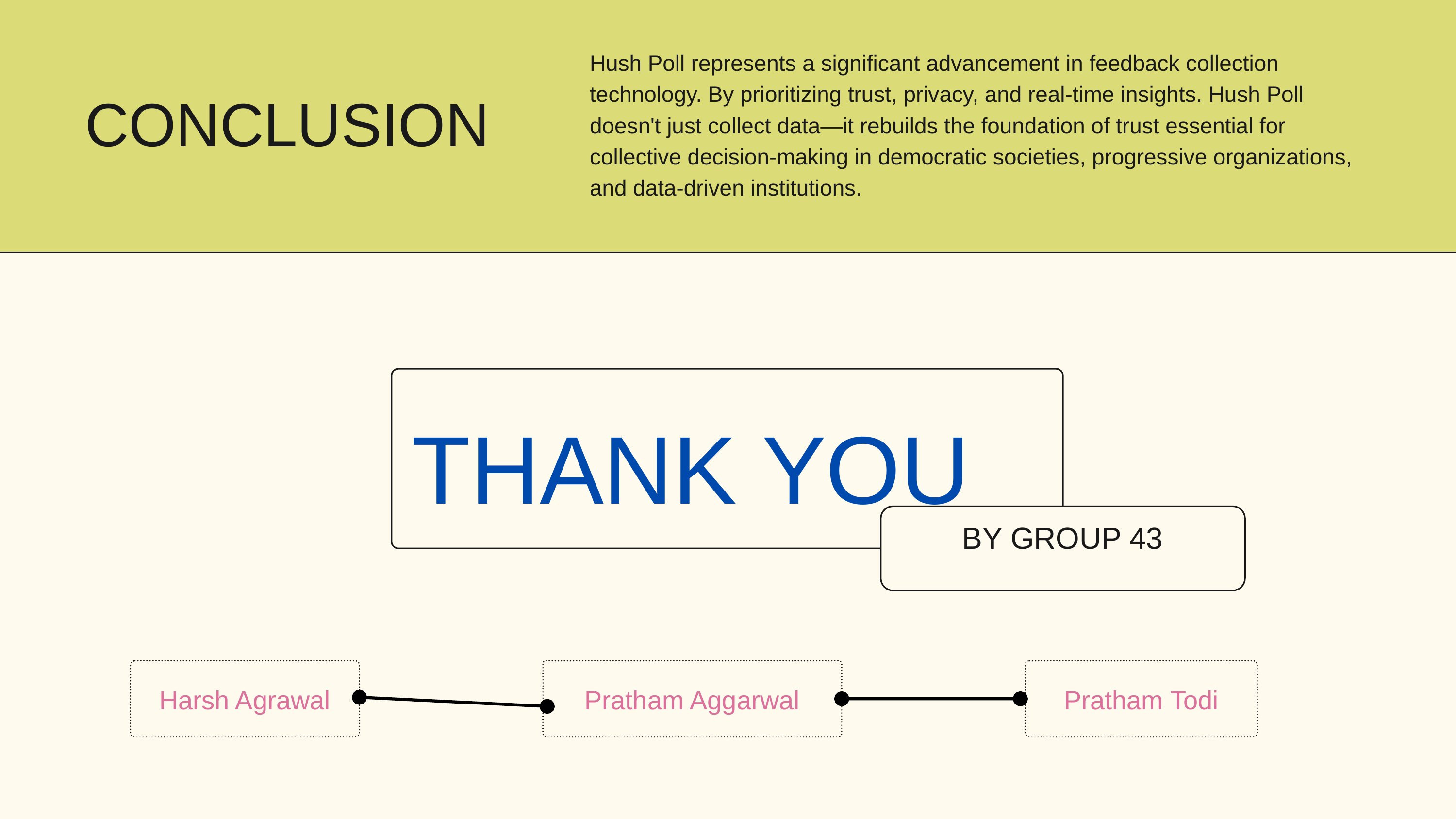

Hush Poll represents a significant advancement in feedback collection technology. By prioritizing trust, privacy, and real-time insights. Hush Poll doesn't just collect data—it rebuilds the foundation of trust essential for collective decision-making in democratic societies, progressive organizations, and data-driven institutions.
CONCLUSION

THANK YOU

BY GROUP 43

Harsh Agrawal

Pratham Aggarwal

Pratham Todi